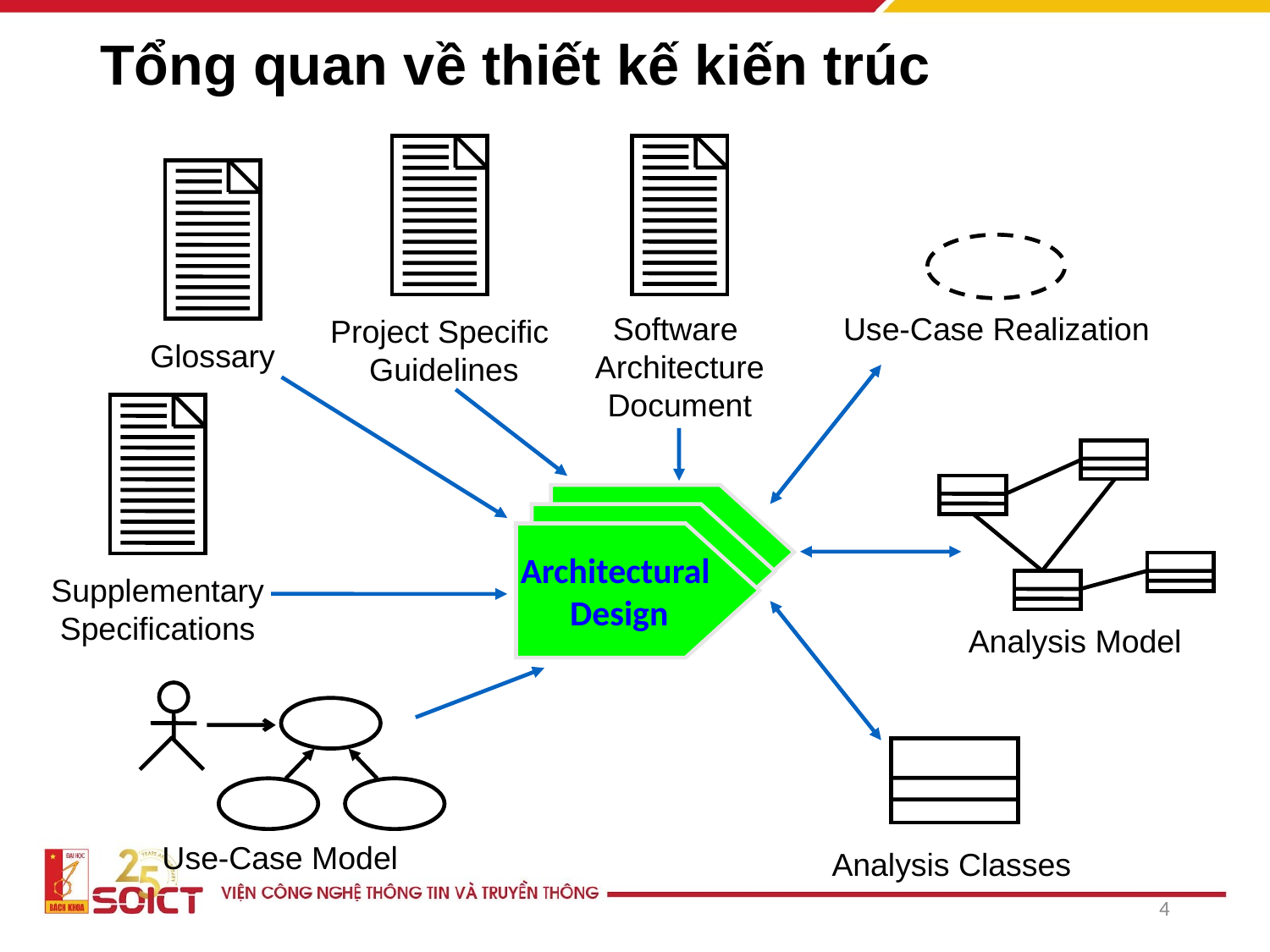

# Tổng quan về thiết kế kiến trúc

Software
Architecture
Document

Project Specific
 Guidelines

Glossary

Use-Case Realization

Supplementary
Specifications

Analysis Model

Architectural
Design

Use-Case Model

Analysis Classes
4